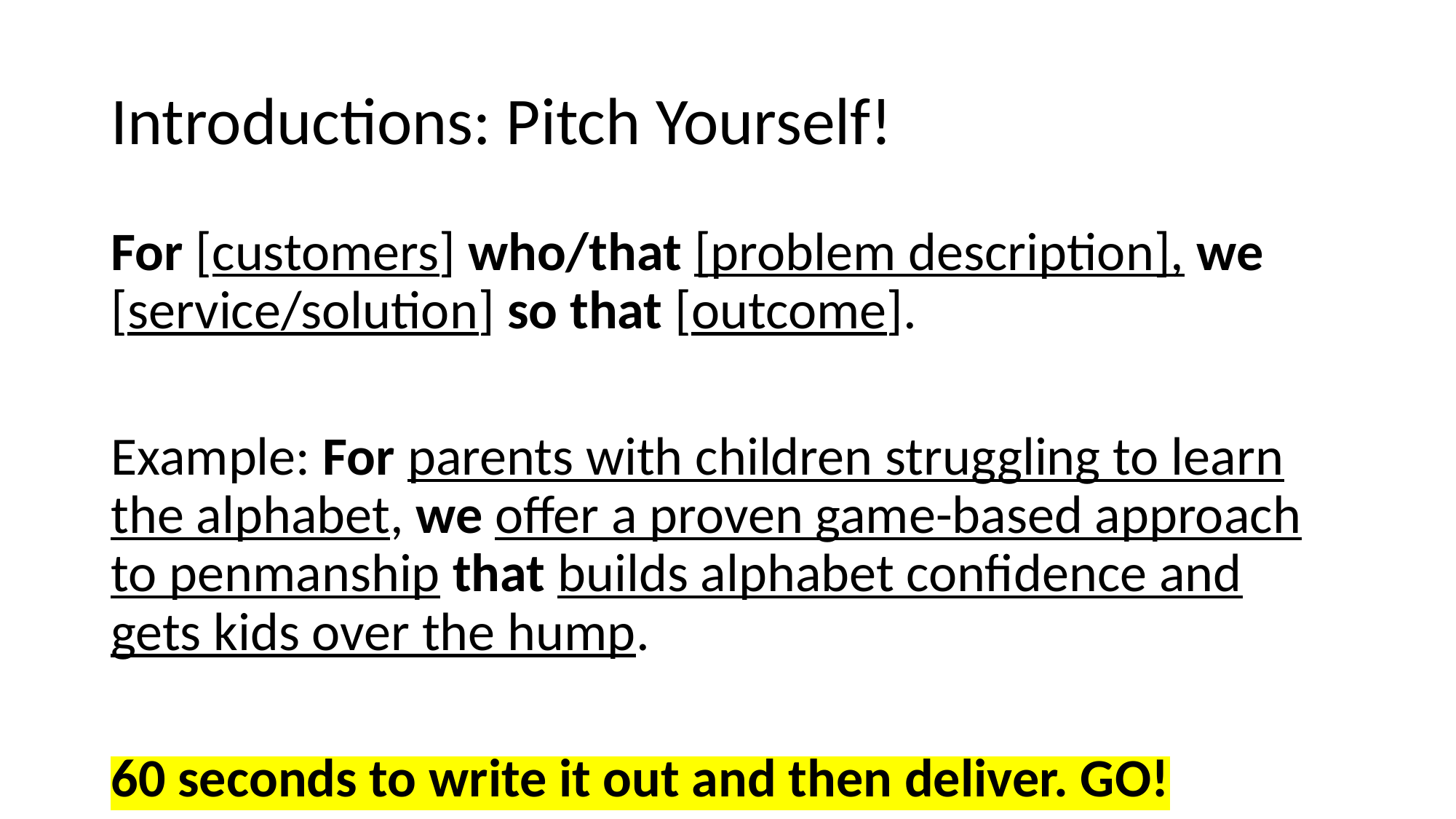

# Introductions: Pitch Yourself!
For [customers] who/that [problem description], we [service/solution] so that [outcome].

Example: For parents with children struggling to learn the alphabet, we offer a proven game-based approach to penmanship that builds alphabet confidence and gets kids over the hump.

60 seconds to write it out and then deliver. GO!